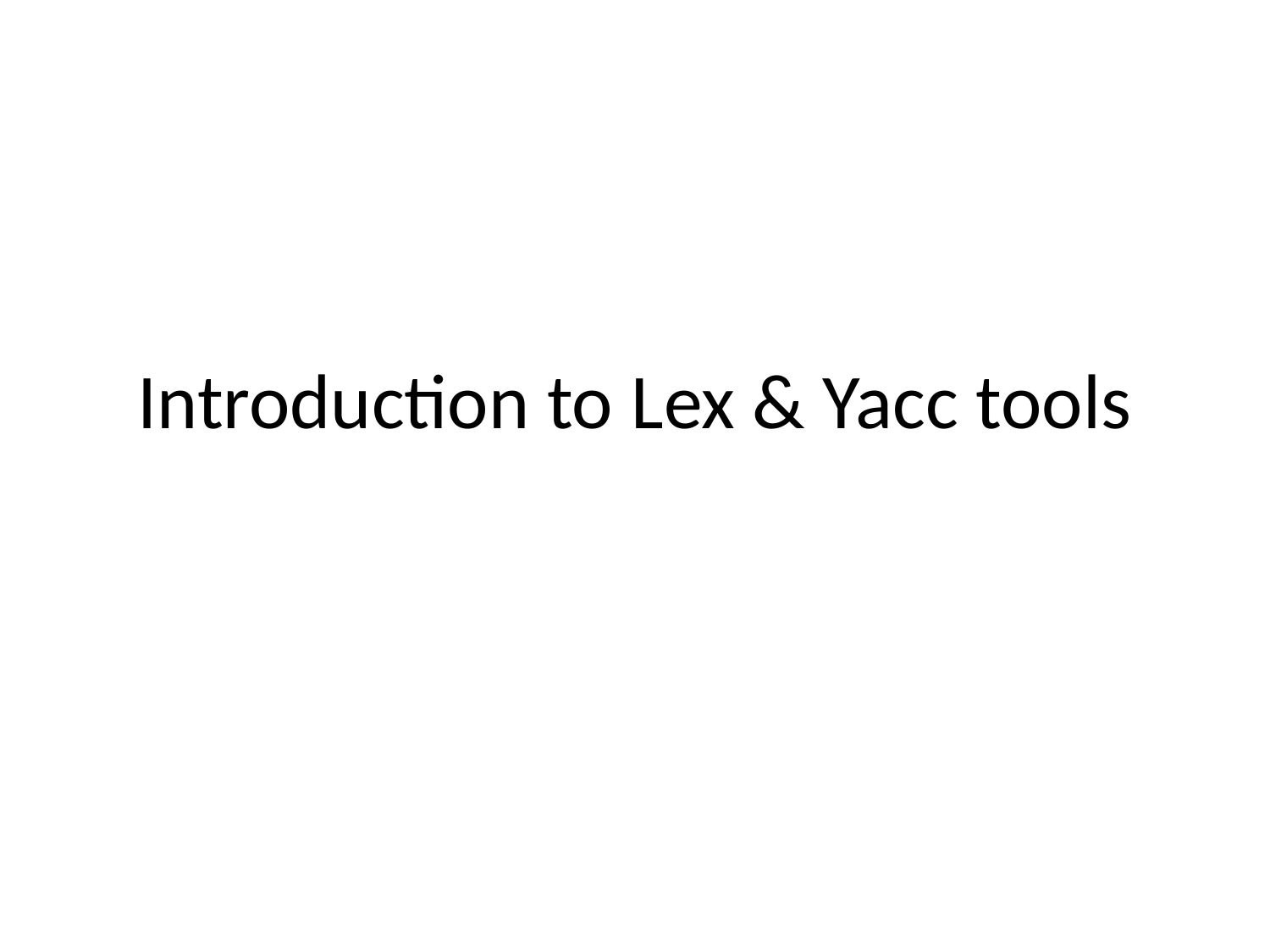

# Introduction to Lex & Yacc tools